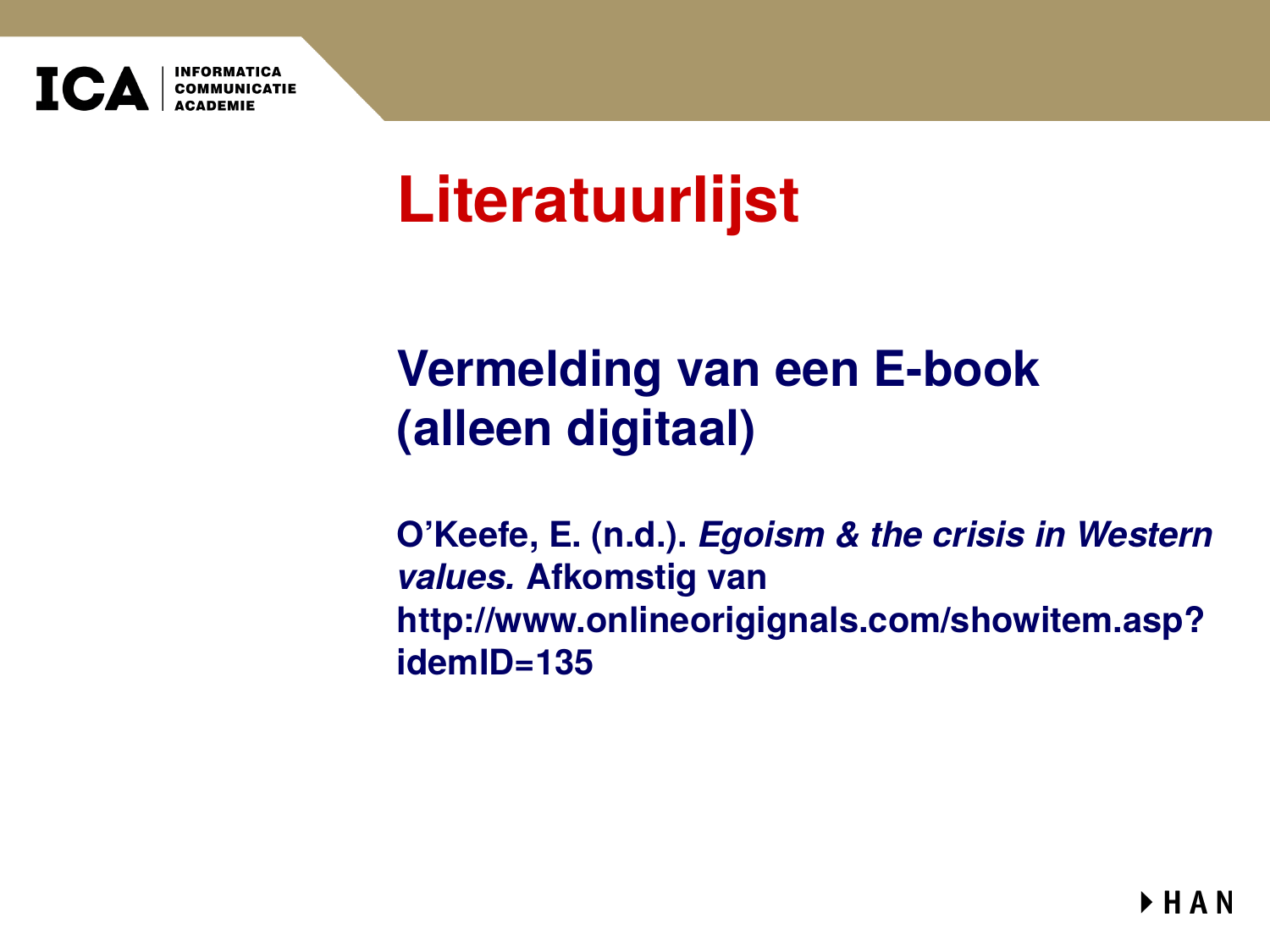

# Literatuurlijst

Vermelding van een E-book
(alleen digitaal)

O’Keefe, E. (n.d.). Egoism & the crisis in Western values. Afkomstig van
http://www.onlineorigignals.com/showitem.asp?idemID=135